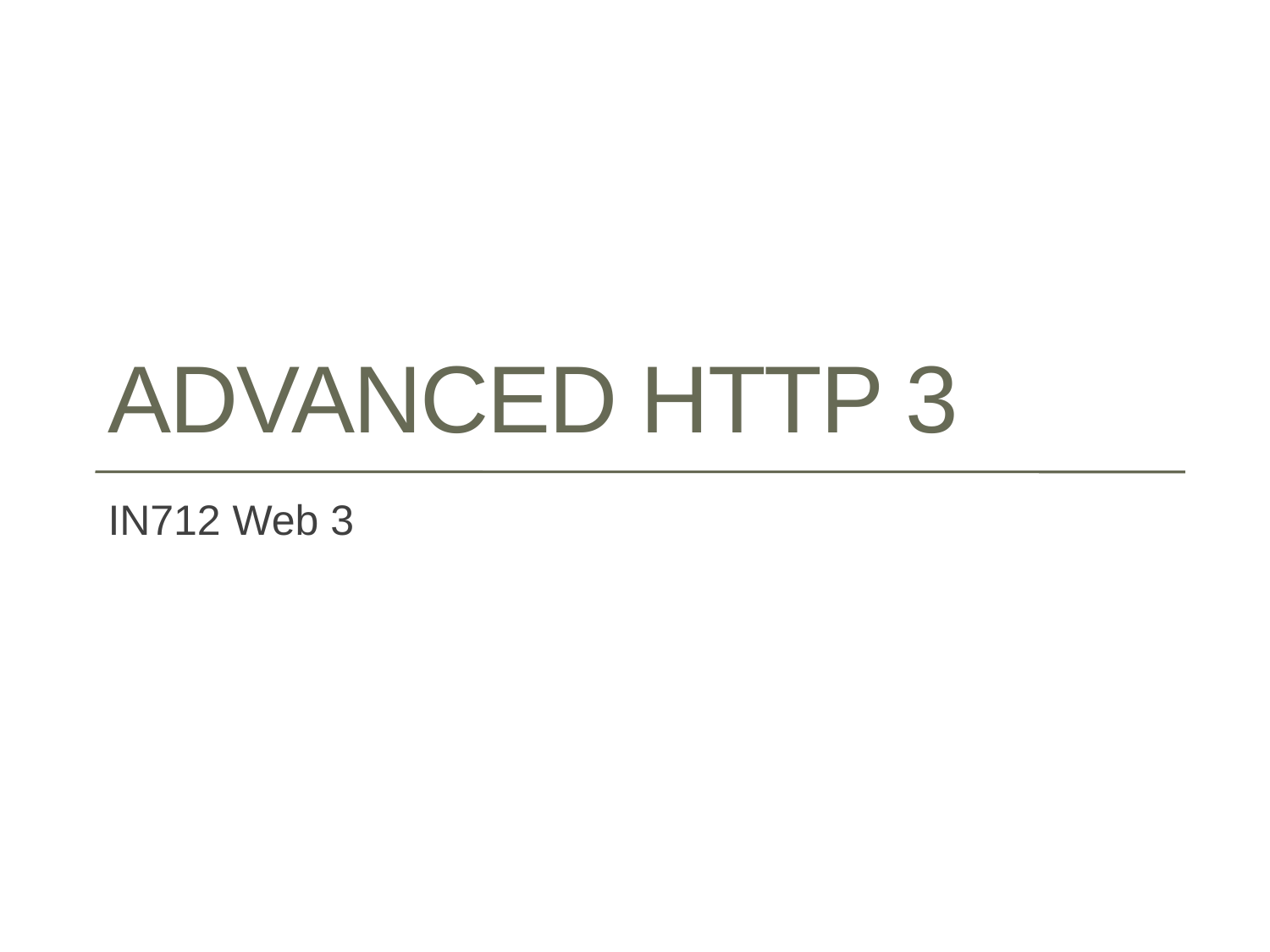

# Advanced HTTP 3
IN712 Web 3